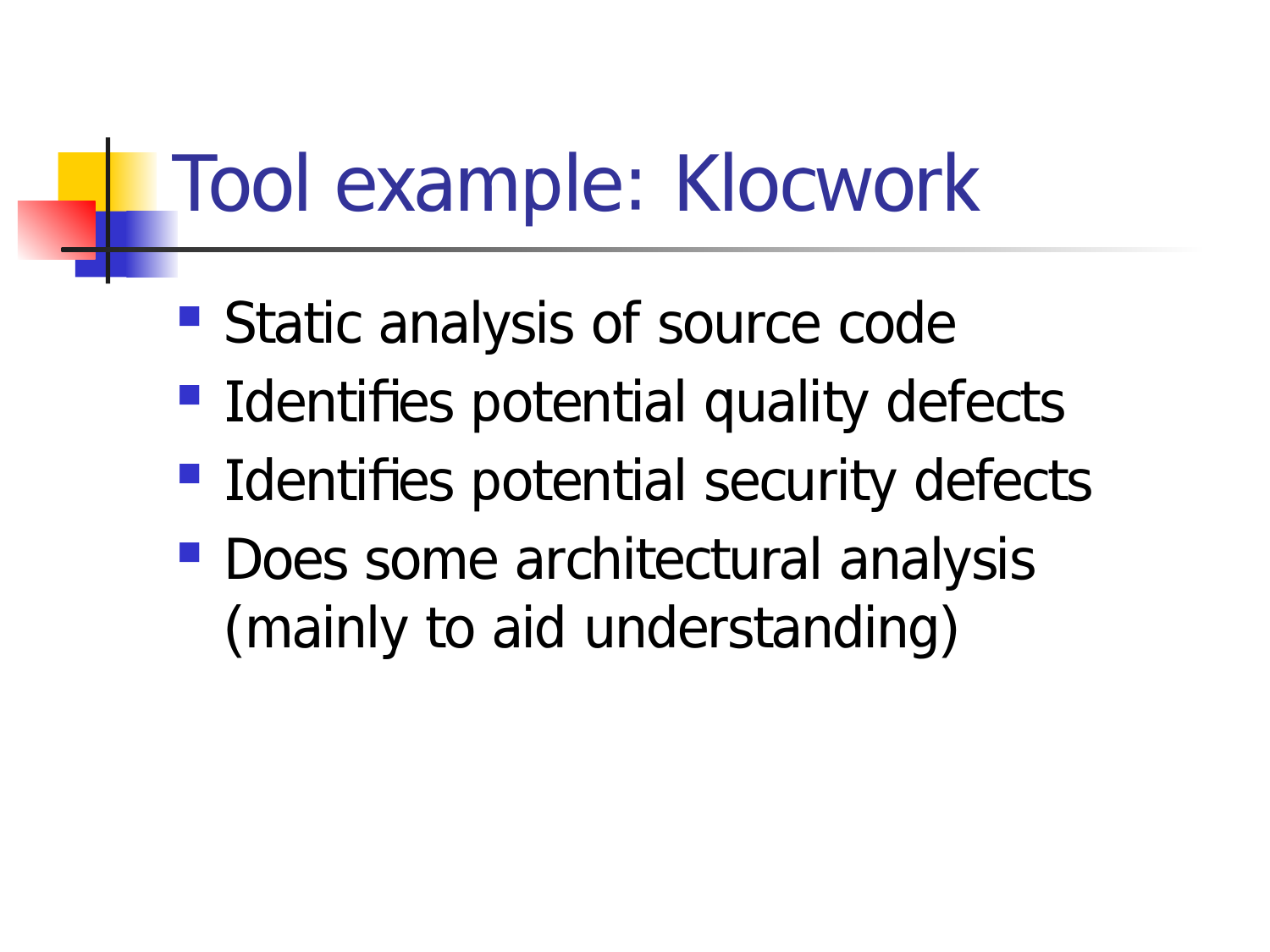

# Tool example: Klocwork
Static analysis of source code
Identifies potential quality defects
Identifies potential security defects
Does some architectural analysis (mainly to aid understanding)